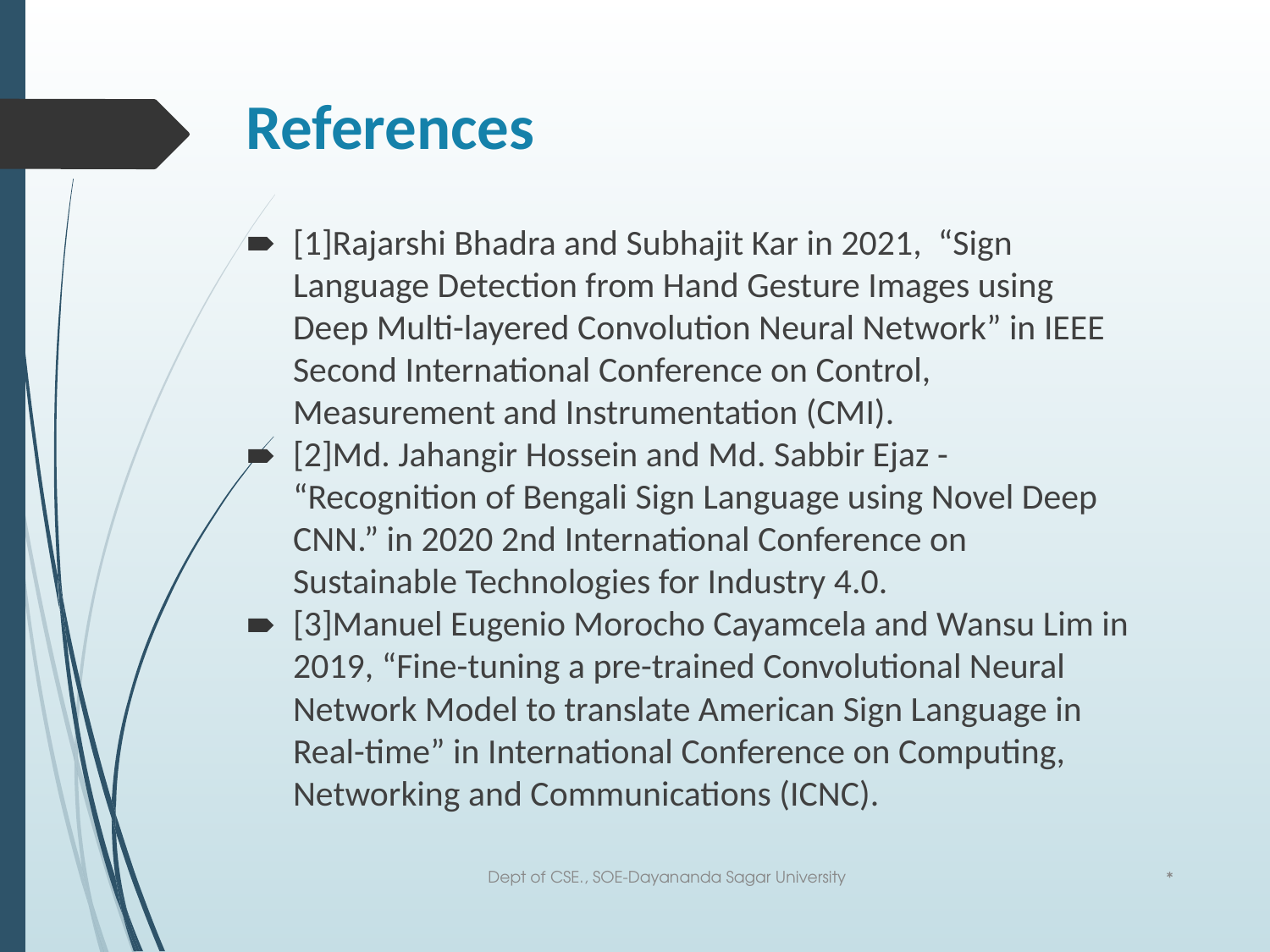

# References
[1]Rajarshi Bhadra and Subhajit Kar in 2021,  “Sign Language Detection from Hand Gesture Images using Deep Multi-layered Convolution Neural Network” in IEEE Second International Conference on Control, Measurement and Instrumentation (CMI).
[2]Md. Jahangir Hossein and Md. Sabbir Ejaz - “Recognition of Bengali Sign Language using Novel Deep CNN.” in 2020 2nd International Conference on Sustainable Technologies for Industry 4.0.
[3]Manuel Eugenio Morocho Cayamcela and Wansu Lim in 2019, “Fine-tuning a pre-trained Convolutional Neural Network Model to translate American Sign Language in Real-time” in International Conference on Computing, Networking and Communications (ICNC).

Dept of CSE., SOE-Dayananda Sagar University
*